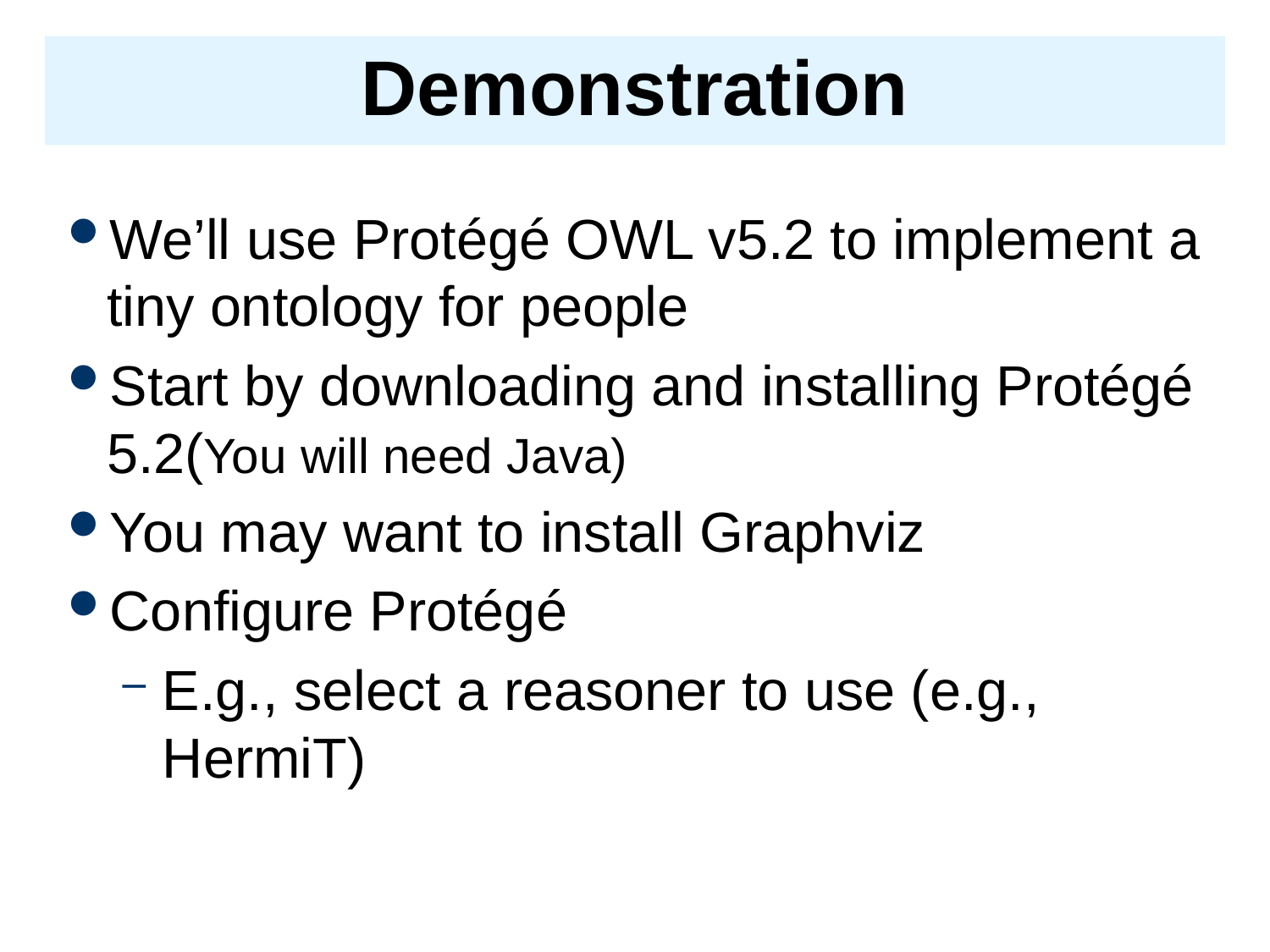

# Demonstration
We’ll use Protégé OWL v5.2 to implement a tiny ontology for people
Start by downloading and installing Protégé 5.2(You will need Java)
You may want to install Graphviz
Configure Protégé
E.g., select a reasoner to use (e.g., HermiT)